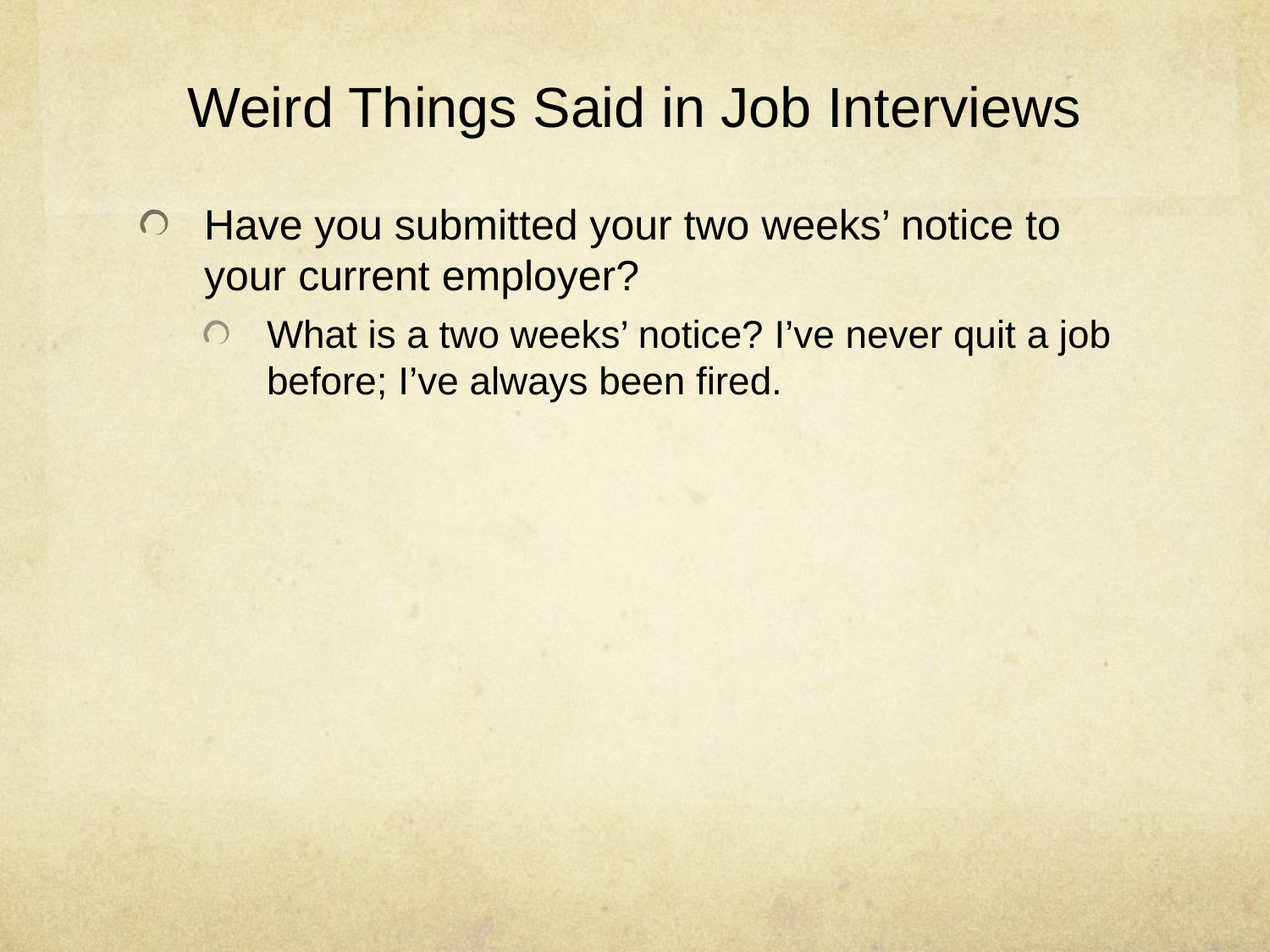

# Weird Things Said in Job Interviews
Have you submitted your two weeks’ notice to your current employer?
What is a two weeks’ notice? I’ve never quit a job before; I’ve always been fired.